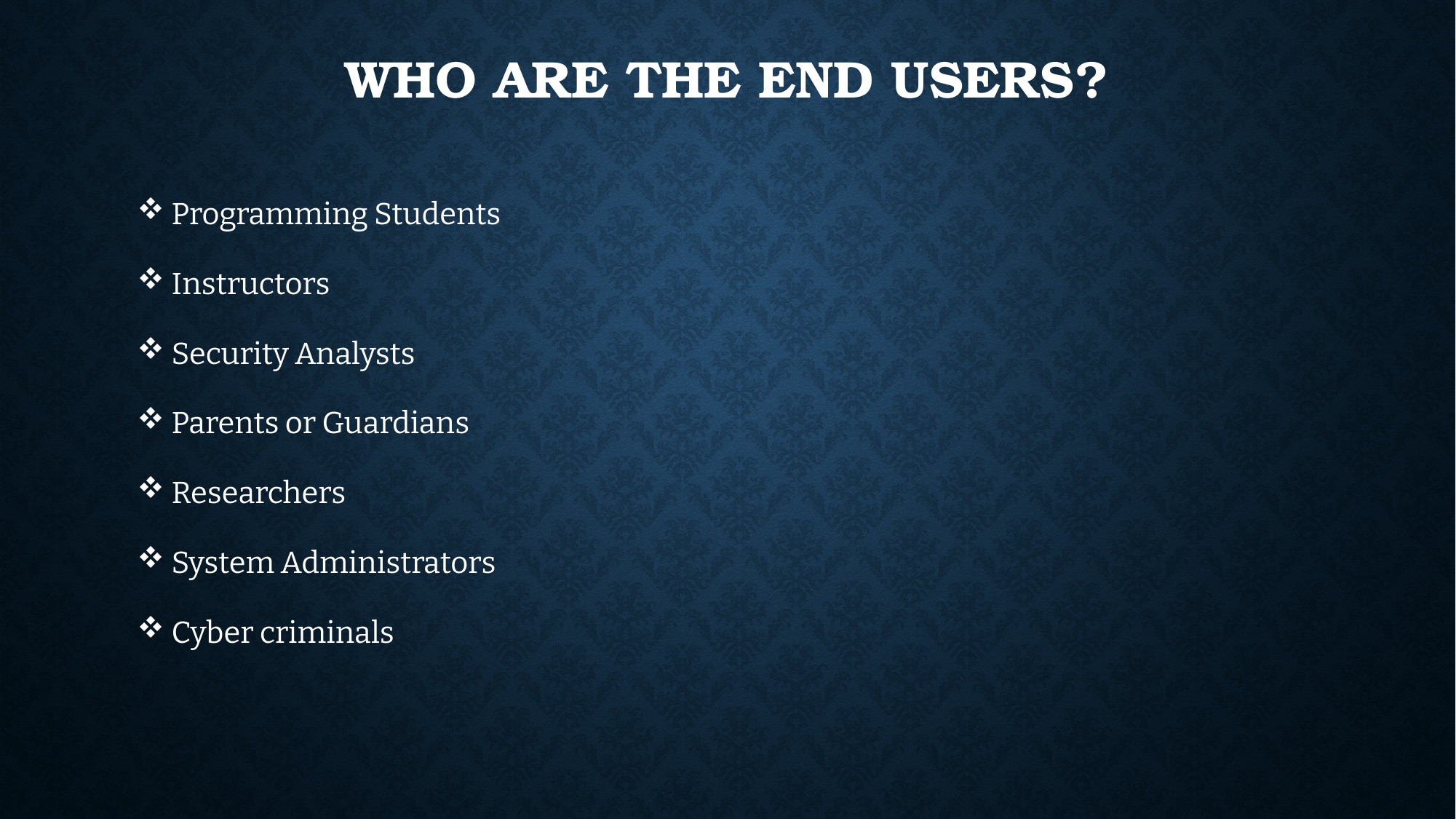

# Who are the end users?
Programming Students
Instructors
Security Analysts
Parents or Guardians
Researchers
System Administrators
Cyber criminals